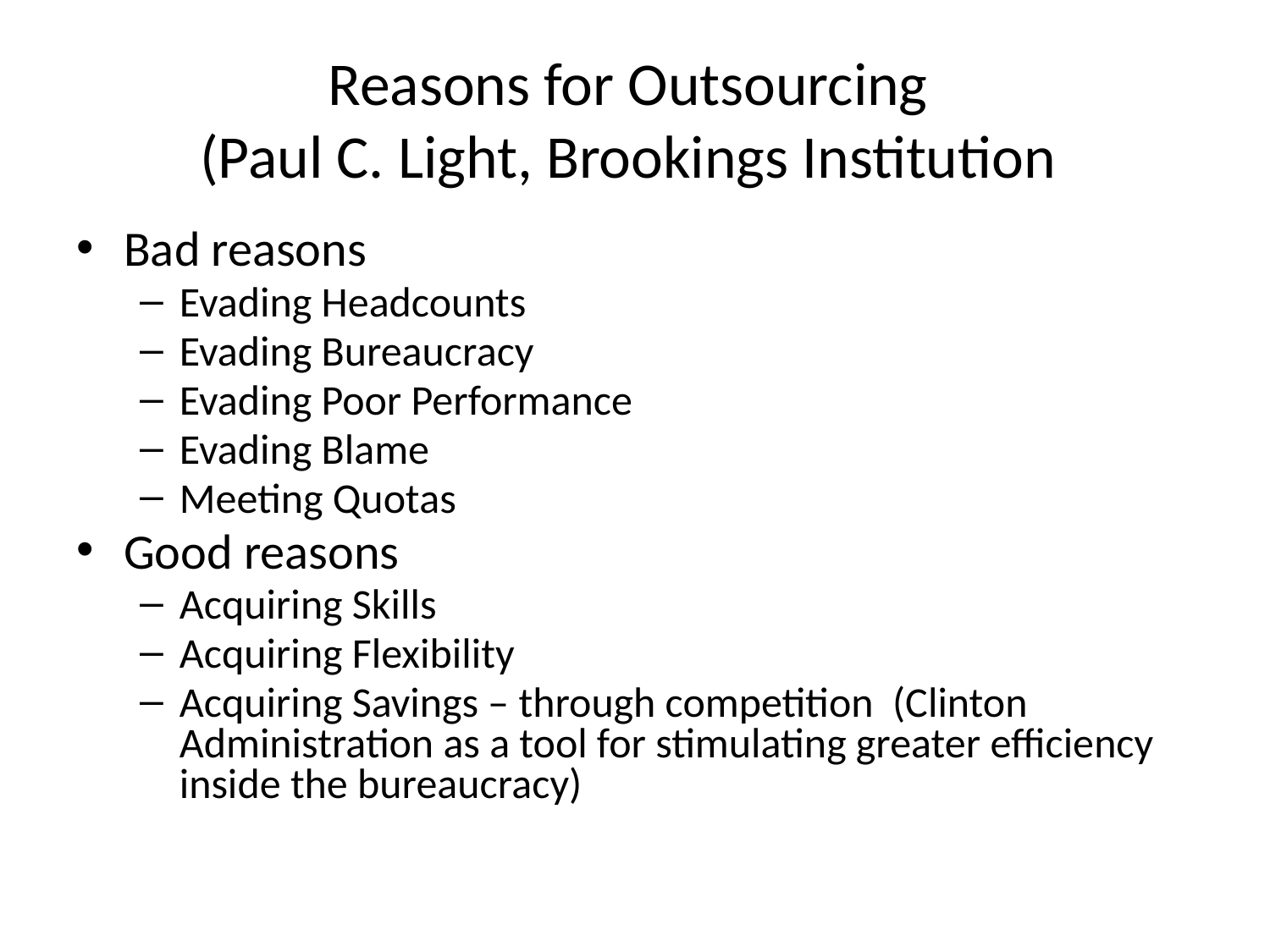

# Reasons for Outsourcing (Paul C. Light, Brookings Institution
Bad reasons
Evading Headcounts
Evading Bureaucracy
Evading Poor Performance
Evading Blame
Meeting Quotas
Good reasons
Acquiring Skills
Acquiring Flexibility
Acquiring Savings – through competition  (Clinton Administration as a tool for stimulating greater efficiency inside the bureaucracy)